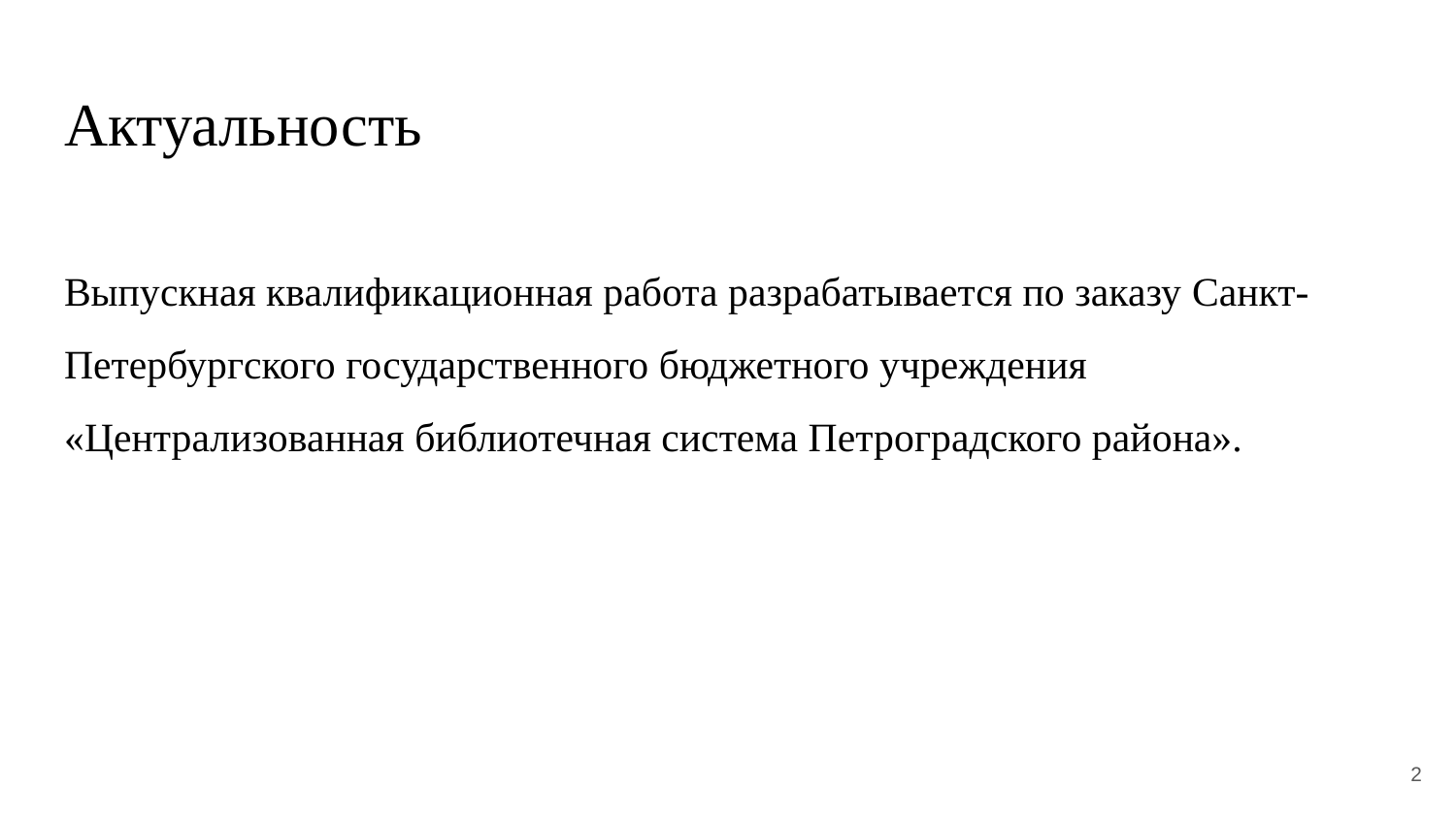

# Актуальность
Выпускная квалификационная работа разрабатывается по заказу Санкт-Петербургского государственного бюджетного учреждения «Централизованная библиотечная система Петроградского района».
2